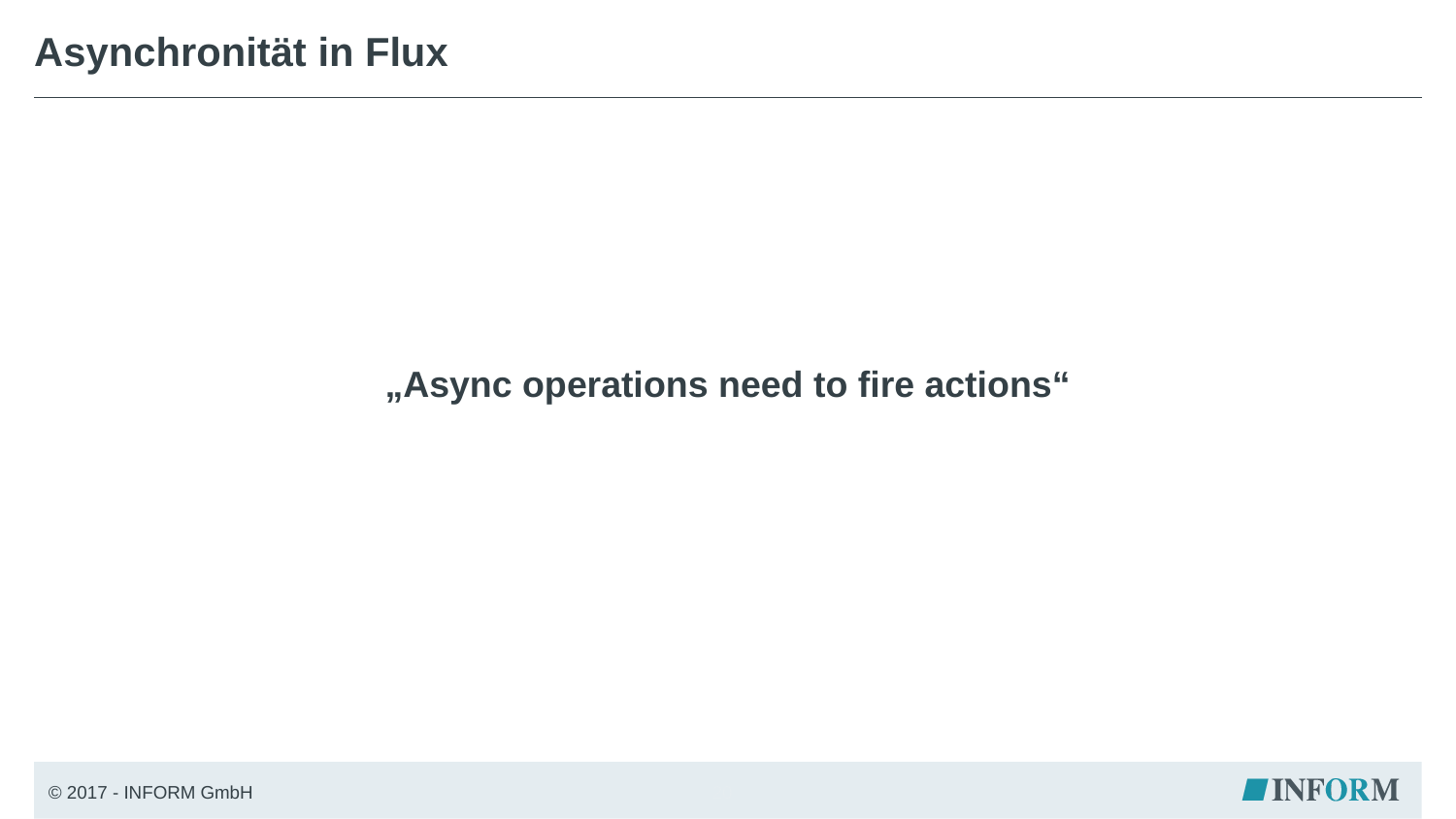

# Asynchronität in Flux
„Async operations need to fire actions“